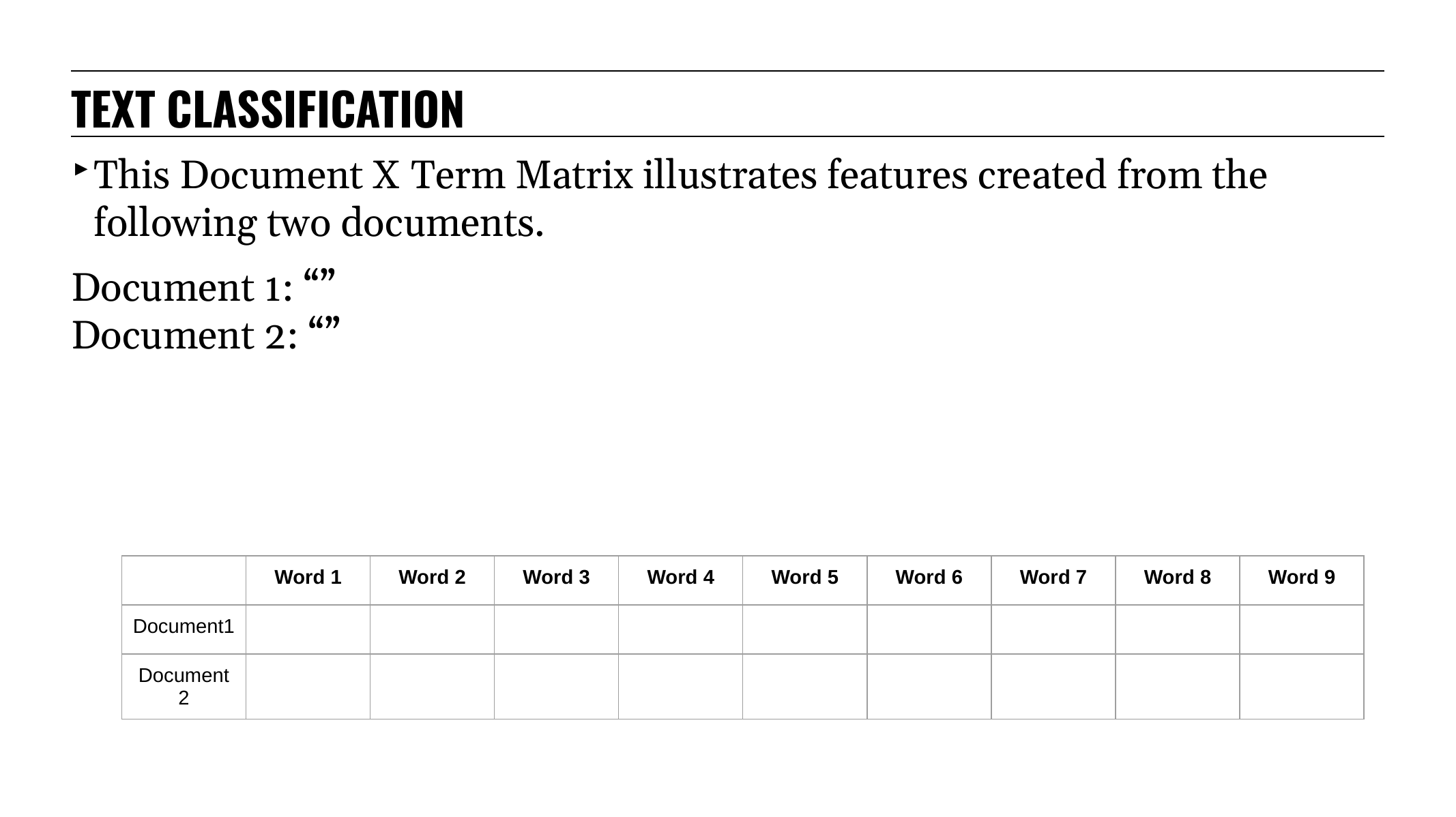

TEXT CLASSIFICATION

This Document X Term Matrix illustrates features created from the following two documents.

Document 1: “”
Document 2: “”

|  | Word 1 | Word 2 | Word 3 | Word 4 | Word 5 | Word 6 | Word 7 | Word 8 | Word 9 |
| --- | --- | --- | --- | --- | --- | --- | --- | --- | --- |
| Document1 |  |  |  |  |  |  |  |  |  |
| Document 2 |  |  |  |  |  |  |  |  |  |